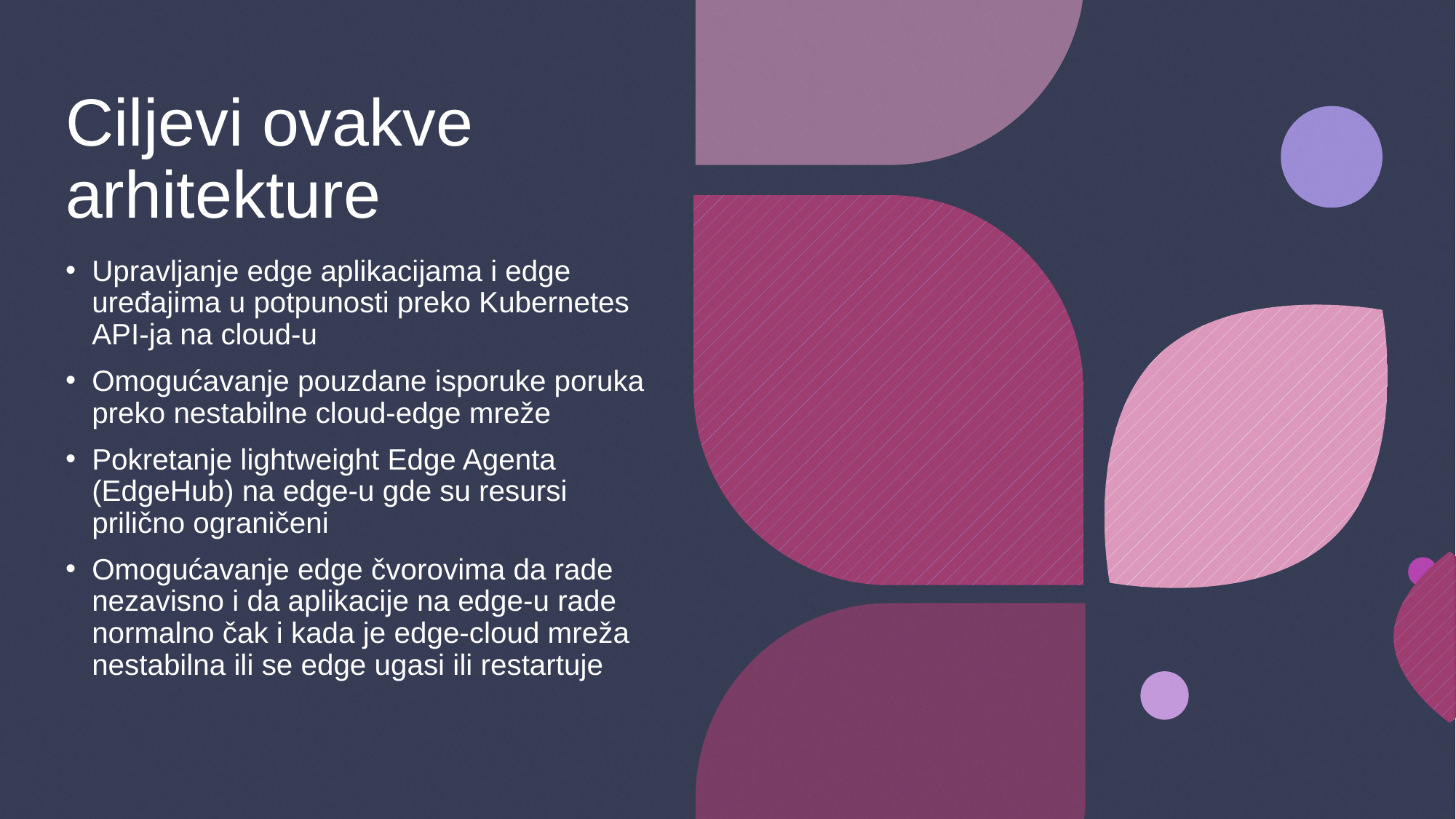

# Ciljevi ovakve arhitekture
Upravljanje edge aplikacijama i edge uređajima u potpunosti preko Kubernetes API-ja na cloud-u
Omogućavanje pouzdane isporuke poruka preko nestabilne cloud-edge mreže
Pokretanje lightweight Edge Agenta (EdgeHub) na edge-u gde su resursi prilično ograničeni
Omogućavanje edge čvorovima da rade nezavisno i da aplikacije na edge-u rade normalno čak i kada je edge-cloud mreža nestabilna ili se edge ugasi ili restartuje